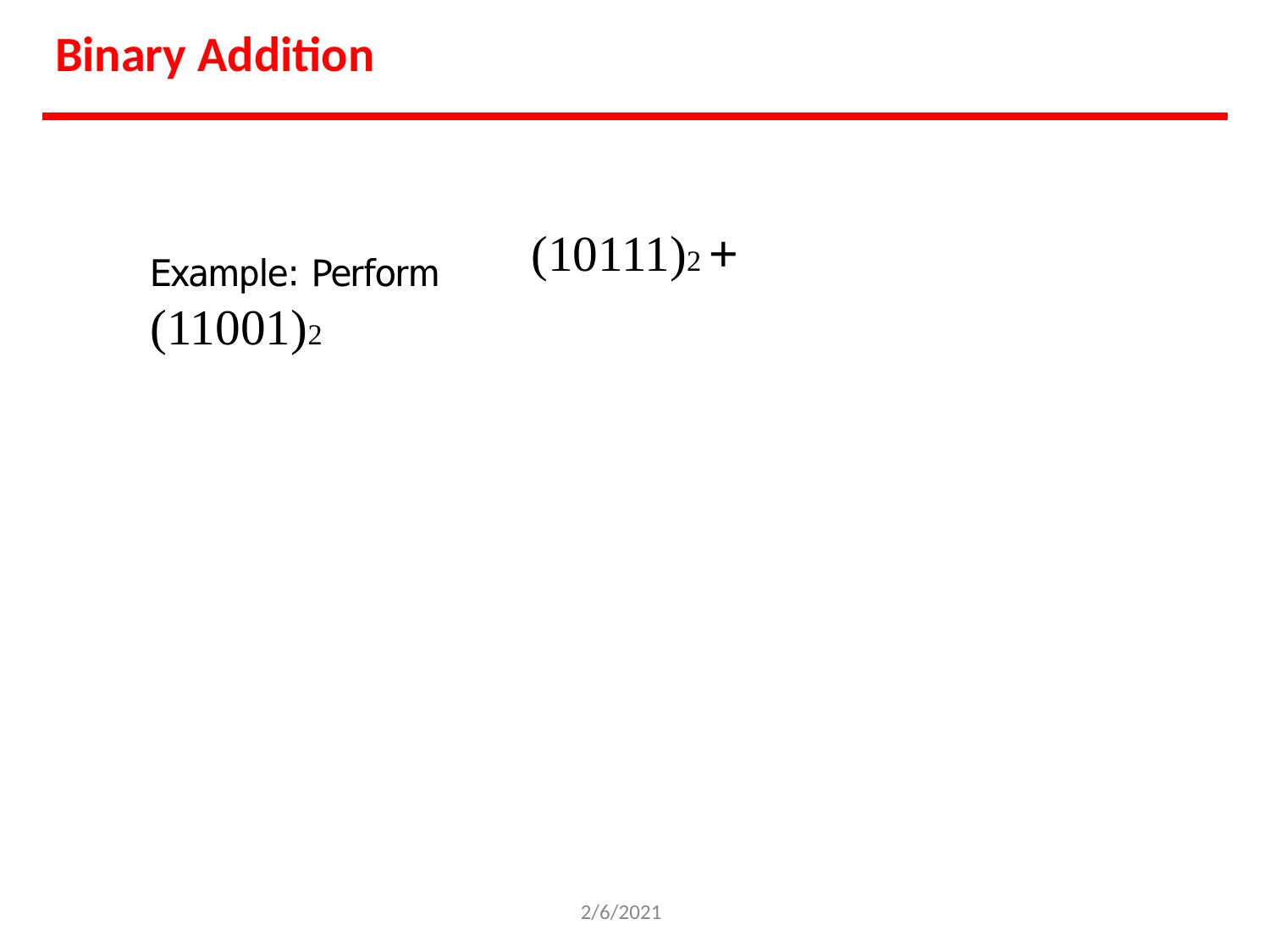

Binary Addition

Example: Perform	(10111)2 + (11001)2
2/6/2021